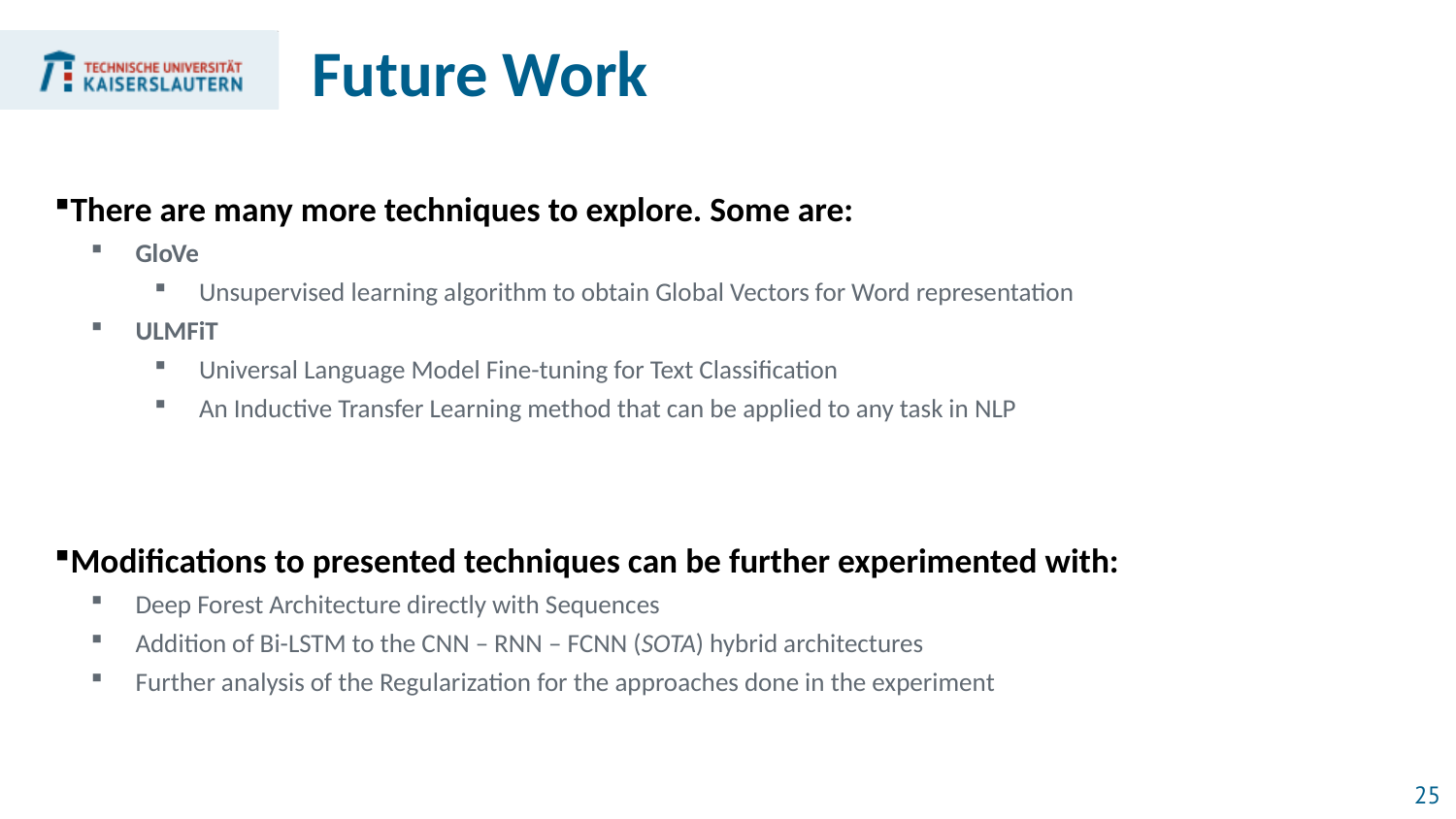

# Future Work

There are many more techniques to explore. Some are:
GloVe
Unsupervised learning algorithm to obtain Global Vectors for Word representation
ULMFiT
Universal Language Model Fine-tuning for Text Classification
An Inductive Transfer Learning method that can be applied to any task in NLP

Modifications to presented techniques can be further experimented with:
Deep Forest Architecture directly with Sequences
Addition of Bi-LSTM to the CNN – RNN – FCNN (SOTA) hybrid architectures
Further analysis of the Regularization for the approaches done in the experiment

25